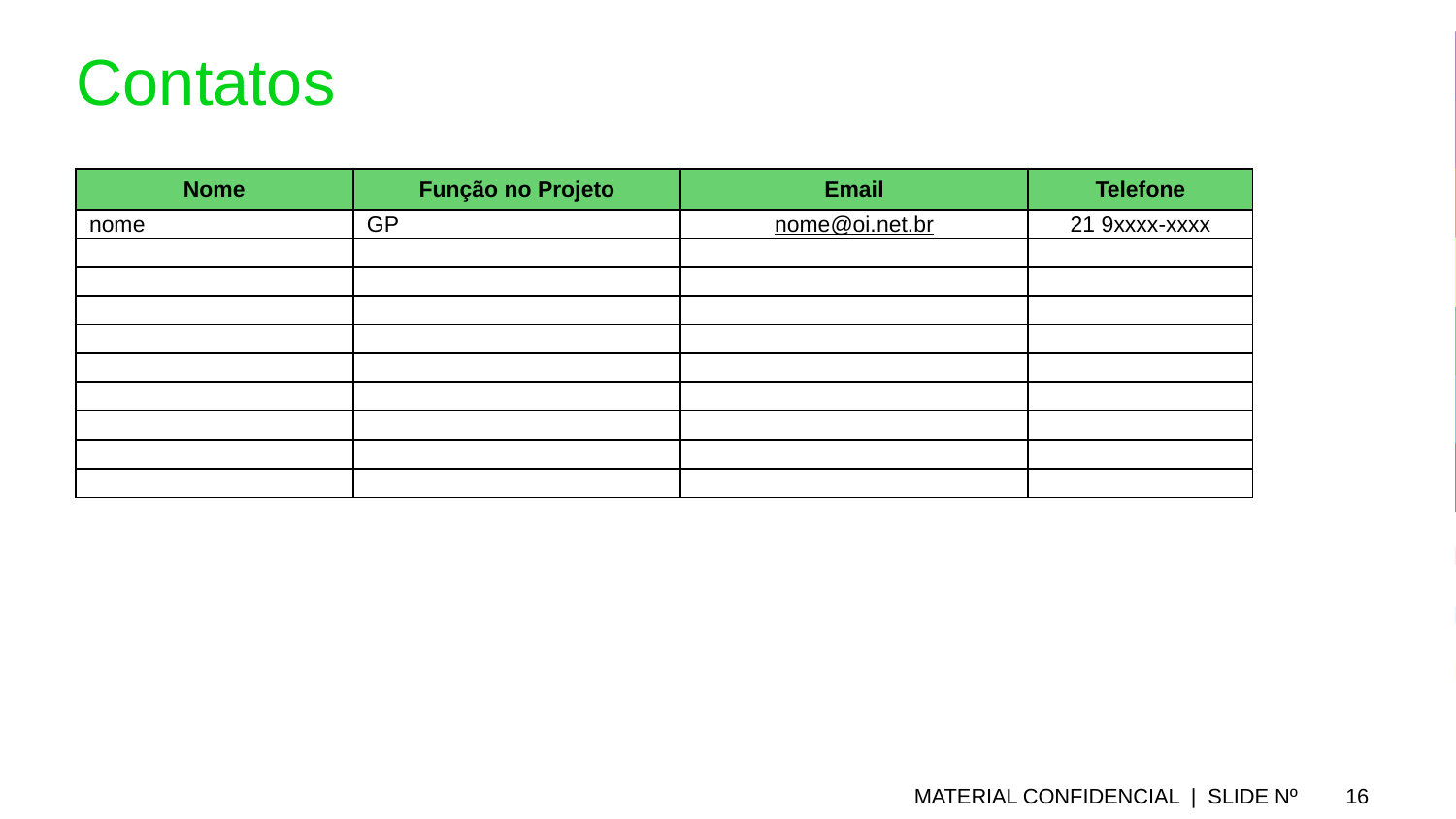

# Contatos
| Nome | Função no Projeto | Email | Telefone |
| --- | --- | --- | --- |
| nome | GP | nome@oi.net.br | 21 9xxxx-xxxx |
|  |  |  |  |
|  |  |  |  |
|  |  |  |  |
|  |  |  |  |
|  |  |  |  |
|  |  |  |  |
|  |  |  |  |
|  |  |  |  |
|  |  |  |  |
MATERIAL CONFIDENCIAL  |  SLIDE Nº
16